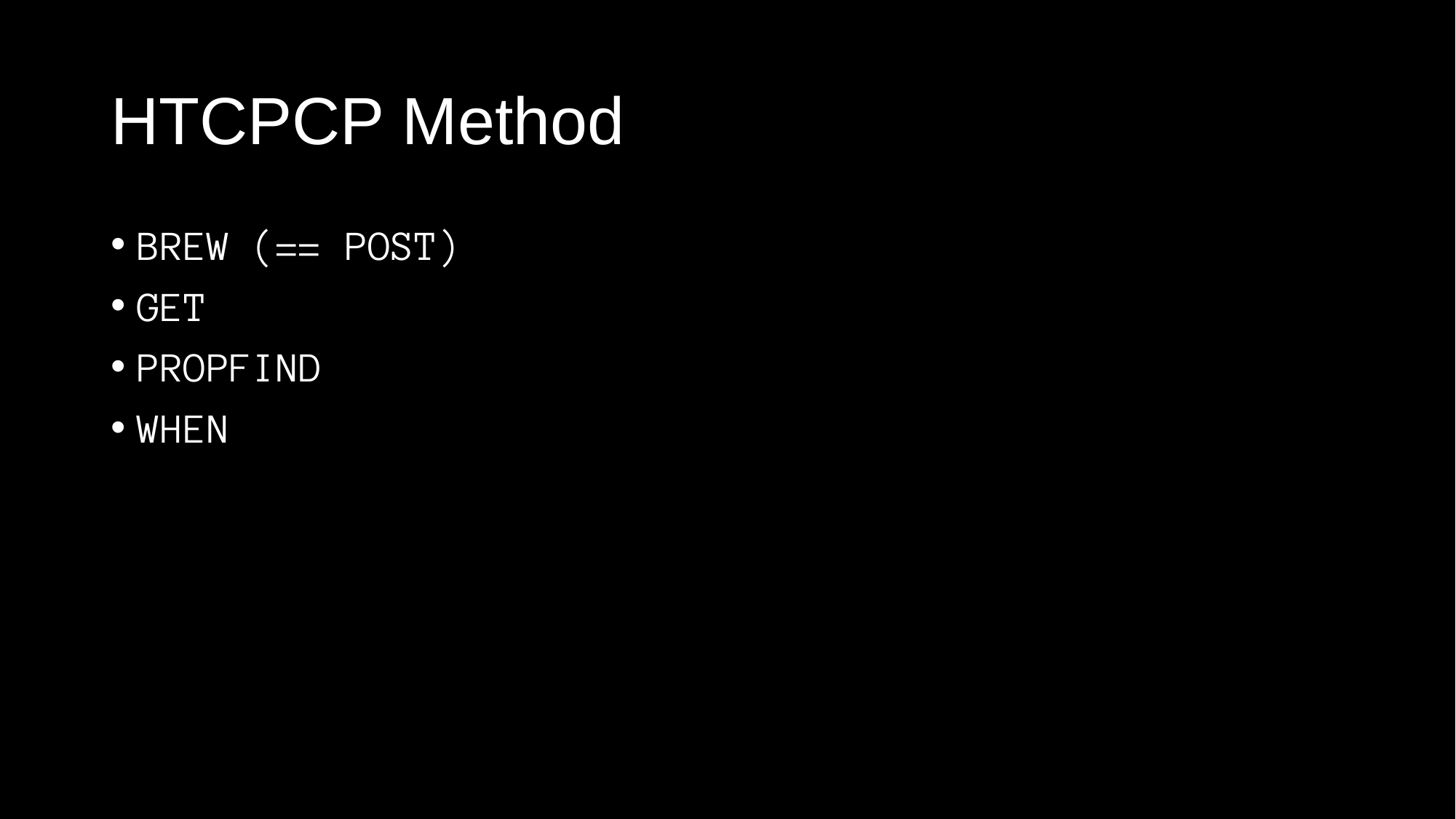

# HTCPCP Method
BREW (== POST)
GET
PROPFIND
WHEN